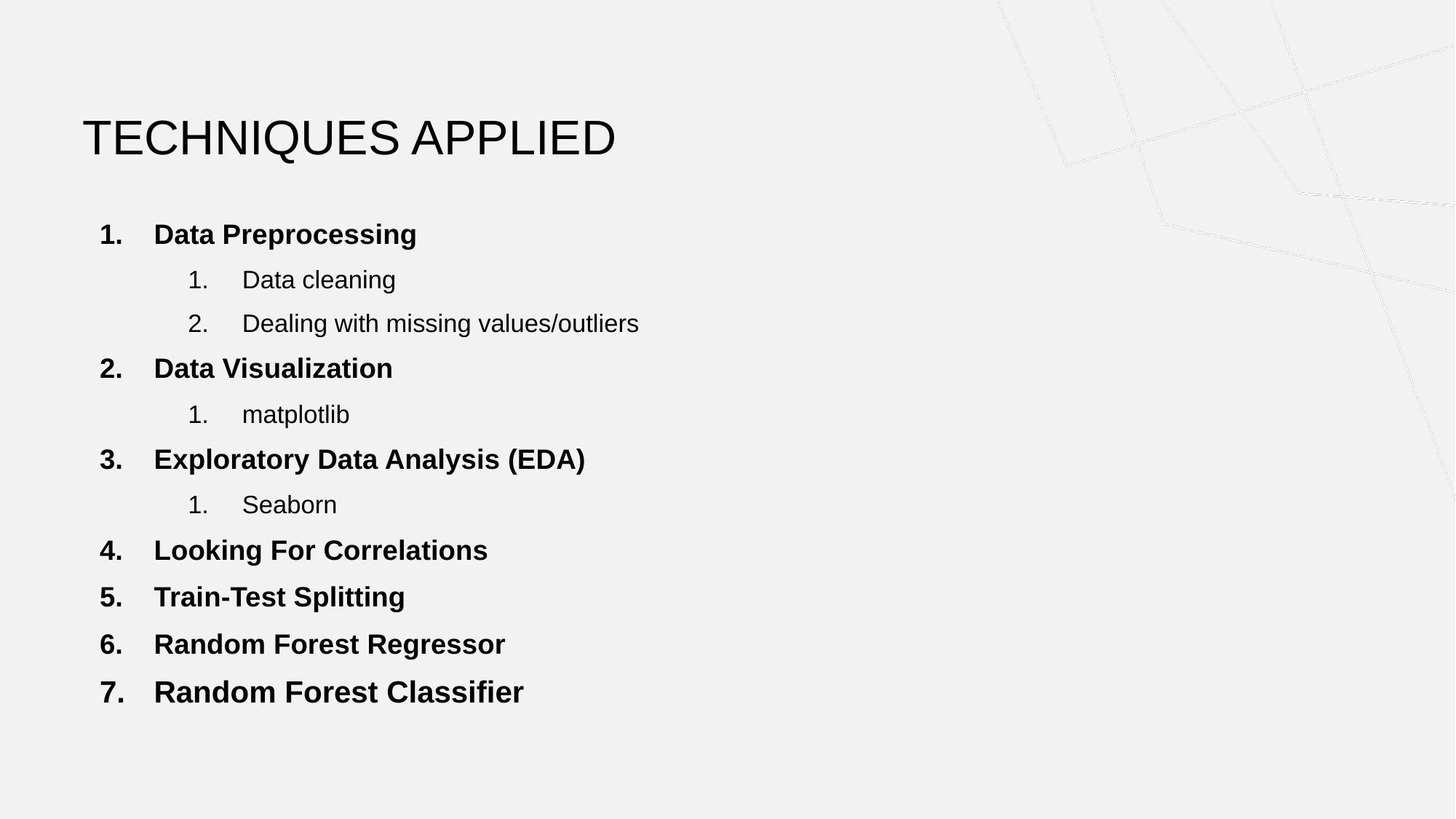

# Techniques applied
Data Preprocessing
Data cleaning
Dealing with missing values/outliers
Data Visualization
matplotlib
Exploratory Data Analysis (EDA)
Seaborn
Looking For Correlations
Train-Test Splitting
Random Forest Regressor
Random Forest Classifier